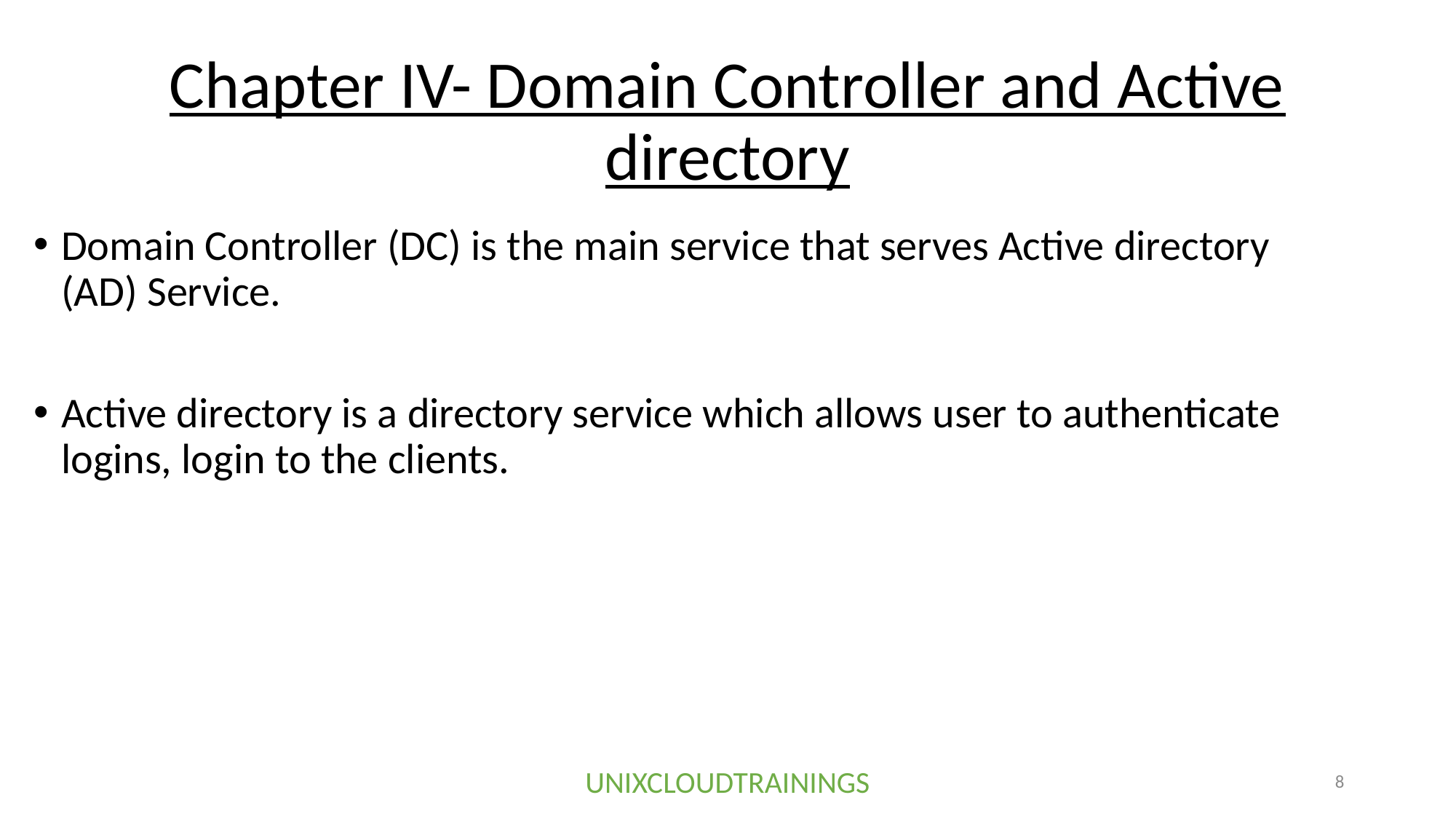

# Chapter IV- Domain Controller and Active directory
Domain Controller (DC) is the main service that serves Active directory (AD) Service.

Active directory is a directory service which allows user to authenticate logins, login to the clients.

UNIXCLOUDTRAININGS
8